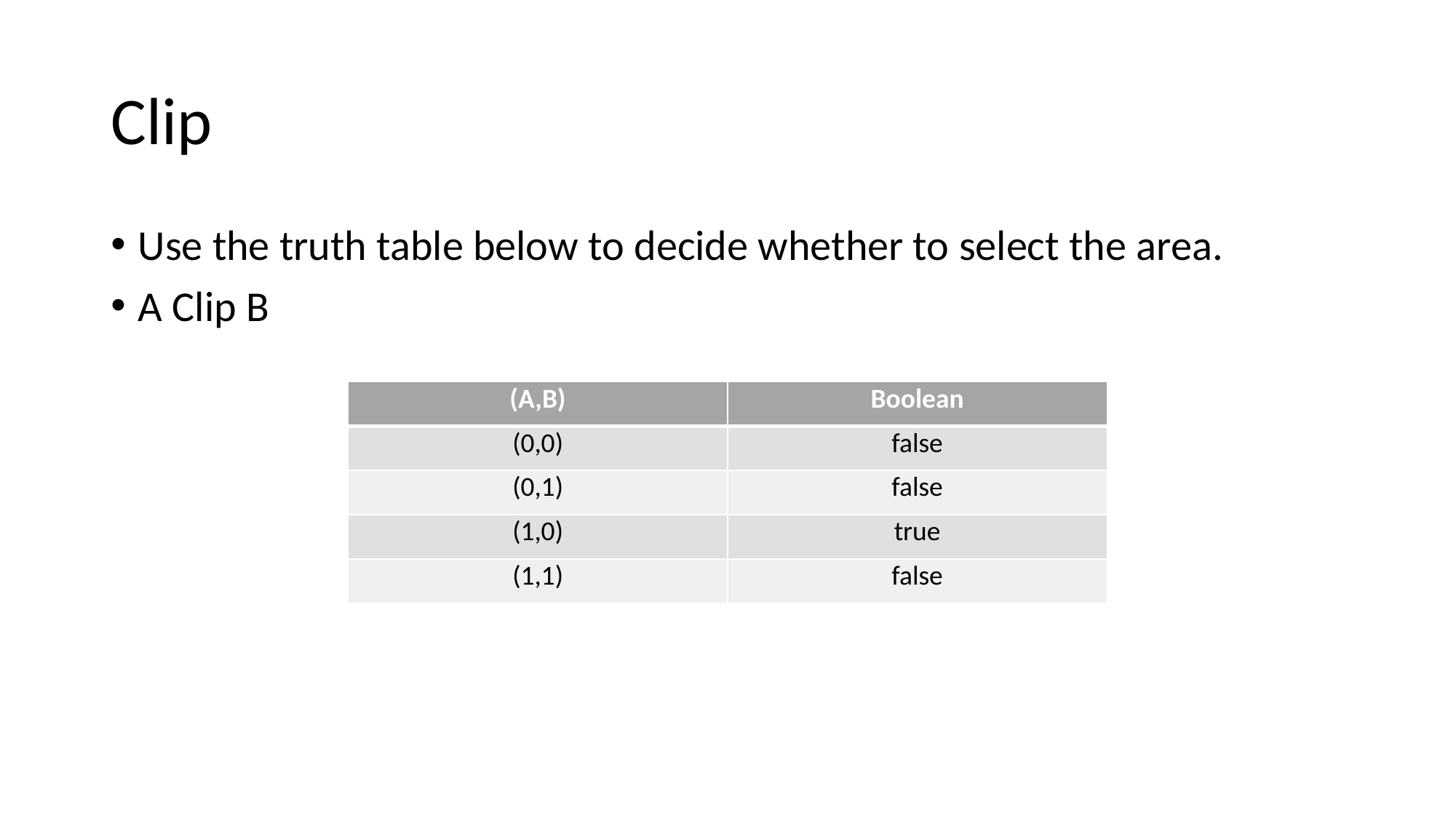

# Clip
Use the truth table below to decide whether to select the area.
A Clip B
| (A,B) | Boolean |
| --- | --- |
| (0,0) | false |
| (0,1) | false |
| (1,0) | true |
| (1,1) | false |